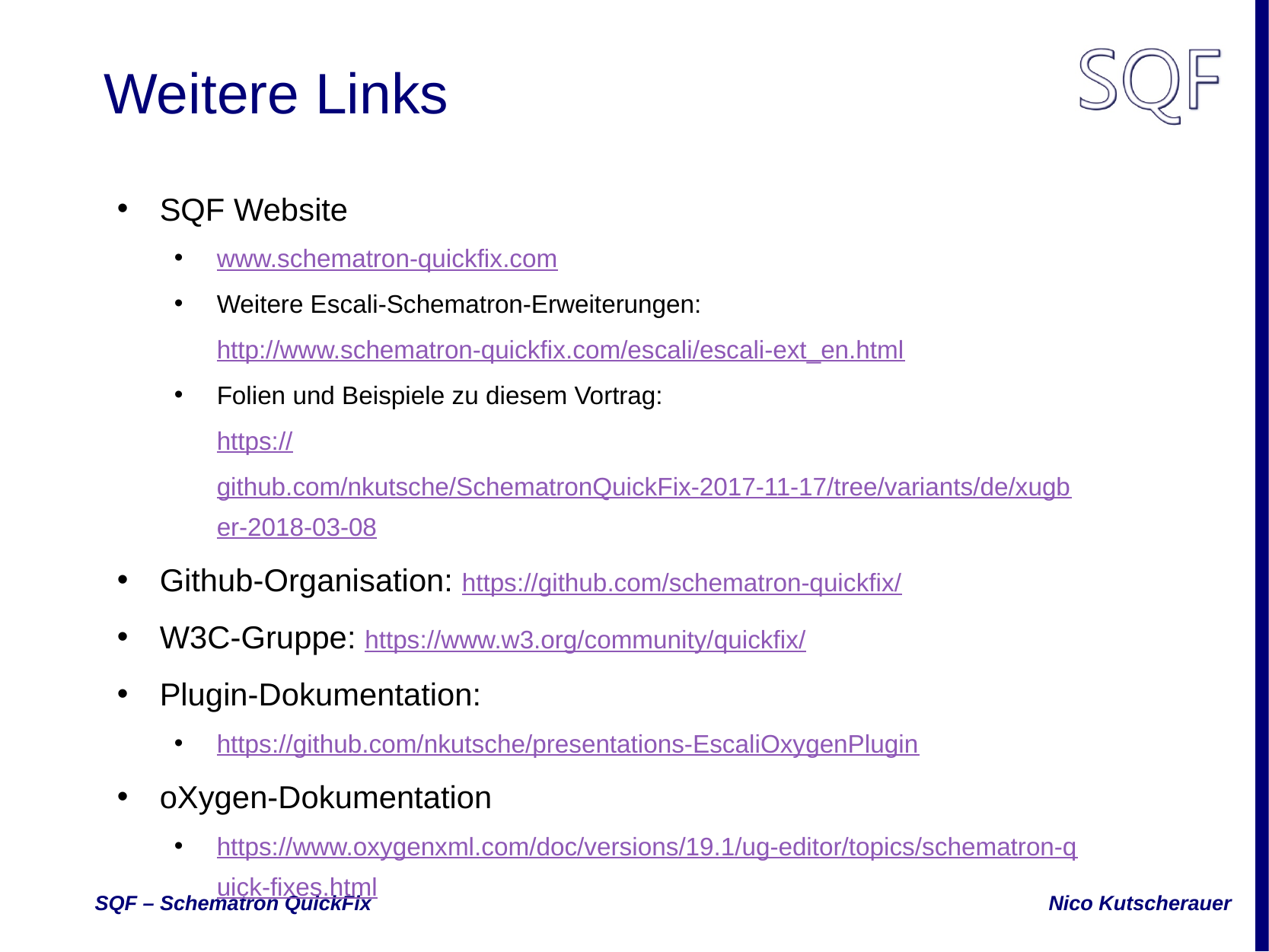

# Weitere Links
SQF Website
www.schematron-quickfix.com
Weitere Escali-Schematron-Erweiterungen:
http://www.schematron-quickfix.com/escali/escali-ext_en.html
Folien und Beispiele zu diesem Vortrag:
https://github.com/nkutsche/SchematronQuickFix-2017-11-17/tree/variants/de/xugber-2018-03-08
Github-Organisation: https://github.com/schematron-quickfix/
W3C-Gruppe: https://www.w3.org/community/quickfix/
Plugin-Dokumentation:
https://github.com/nkutsche/presentations-EscaliOxygenPlugin
oXygen-Dokumentation
https://www.oxygenxml.com/doc/versions/19.1/ug-editor/topics/schematron-quick-fixes.html